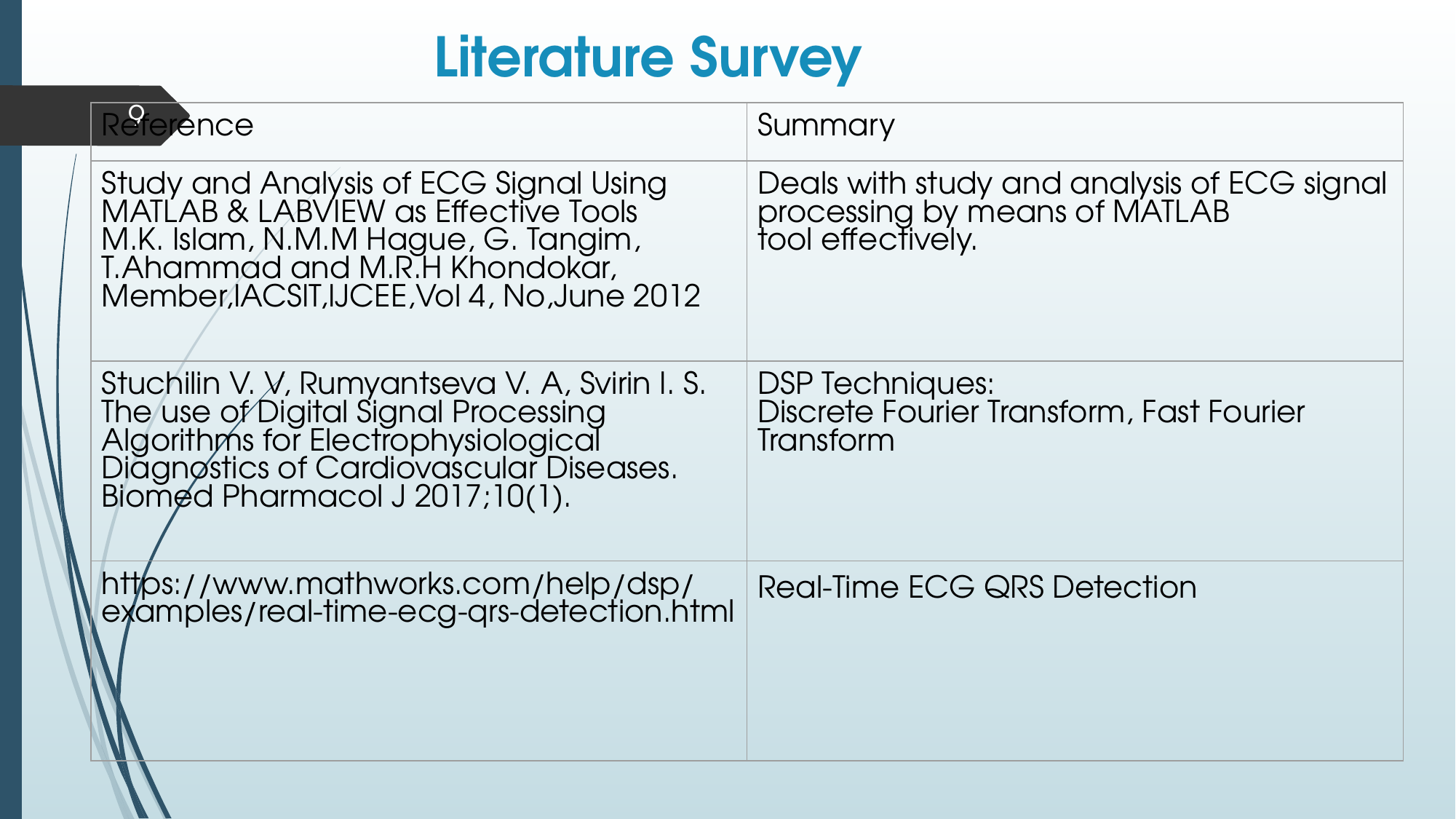

# Literature Survey
9
| Reference | Summary |
| --- | --- |
| Study and Analysis of ECG Signal Using MATLAB & LABVIEW as Effective Tools M.K. Islam, N.M.M Hague, G. Tangim, T.Ahammad and M.R.H Khondokar, Member,IACSIT,IJCEE,Vol 4, No,June 2012 | Deals with study and analysis of ECG signal processing by means of MATLAB tool effectively. |
| Stuchilin V. V, Rumyantseva V. A, Svirin I. S. The use of Digital Signal Processing Algorithms for Electrophysiological Diagnostics of Cardiovascular Diseases. Biomed Pharmacol J 2017;10(1). | DSP Techniques: Discrete Fourier Transform, Fast Fourier Transform |
| https://www.mathworks.com/help/dsp/examples/real-time-ecg-qrs-detection.html | Real-Time ECG QRS Detection |